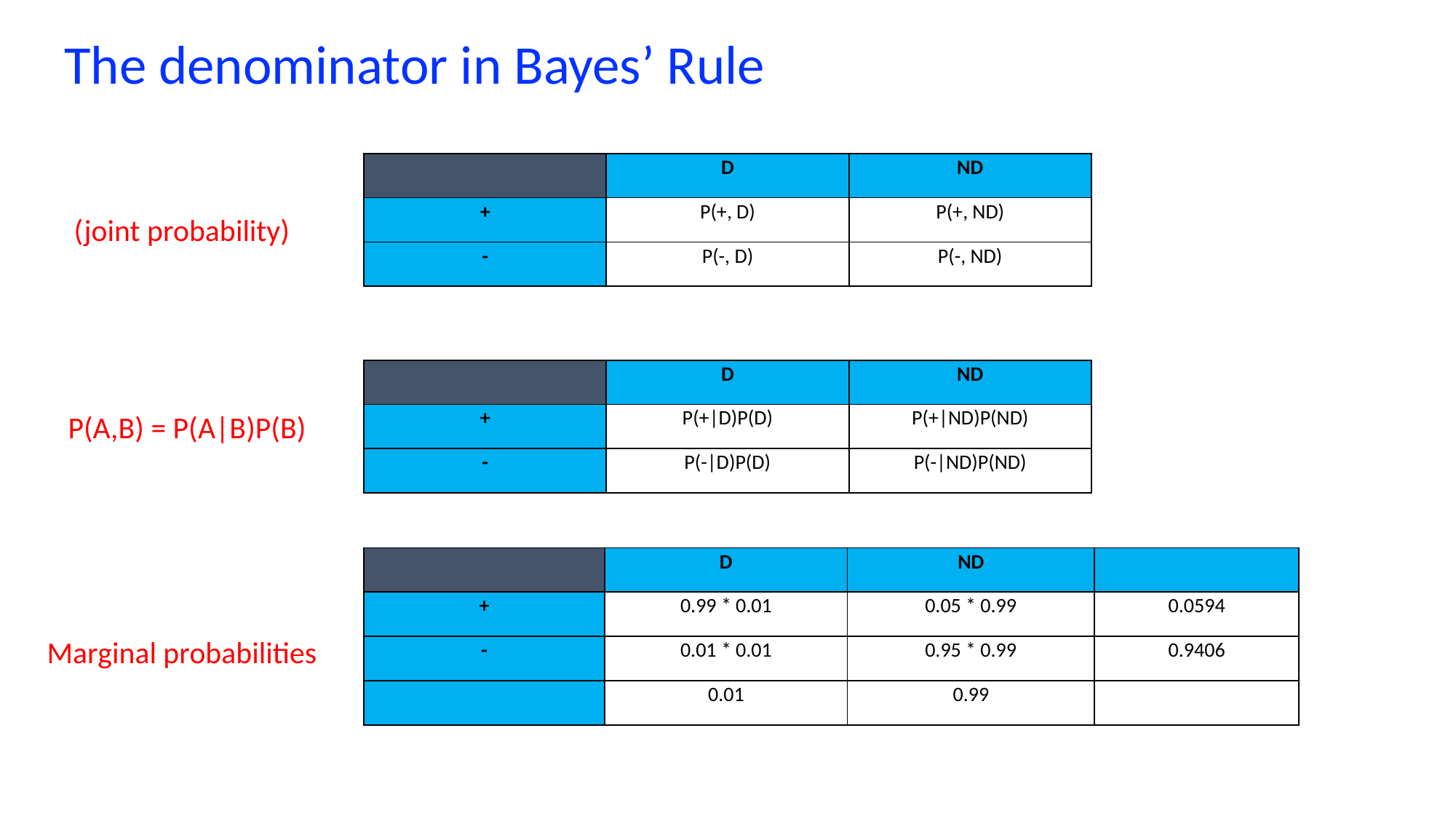

# The denominator in Bayes’ Rule
|  | D | ND |
| --- | --- | --- |
| + | P(+, D) | P(+, ND) |
| - | P(-, D) | P(-, ND) |
(joint probability)
|  | D | ND |
| --- | --- | --- |
| + | P(+|D)P(D) | P(+|ND)P(ND) |
| - | P(-|D)P(D) | P(-|ND)P(ND) |
P(A,B) = P(A|B)P(B)
|  | D | ND |  |
| --- | --- | --- | --- |
| + | 0.99 \* 0.01 | 0.05 \* 0.99 | 0.0594 |
| - | 0.01 \* 0.01 | 0.95 \* 0.99 | 0.9406 |
|  | 0.01 | 0.99 |  |
Marginal probabilities